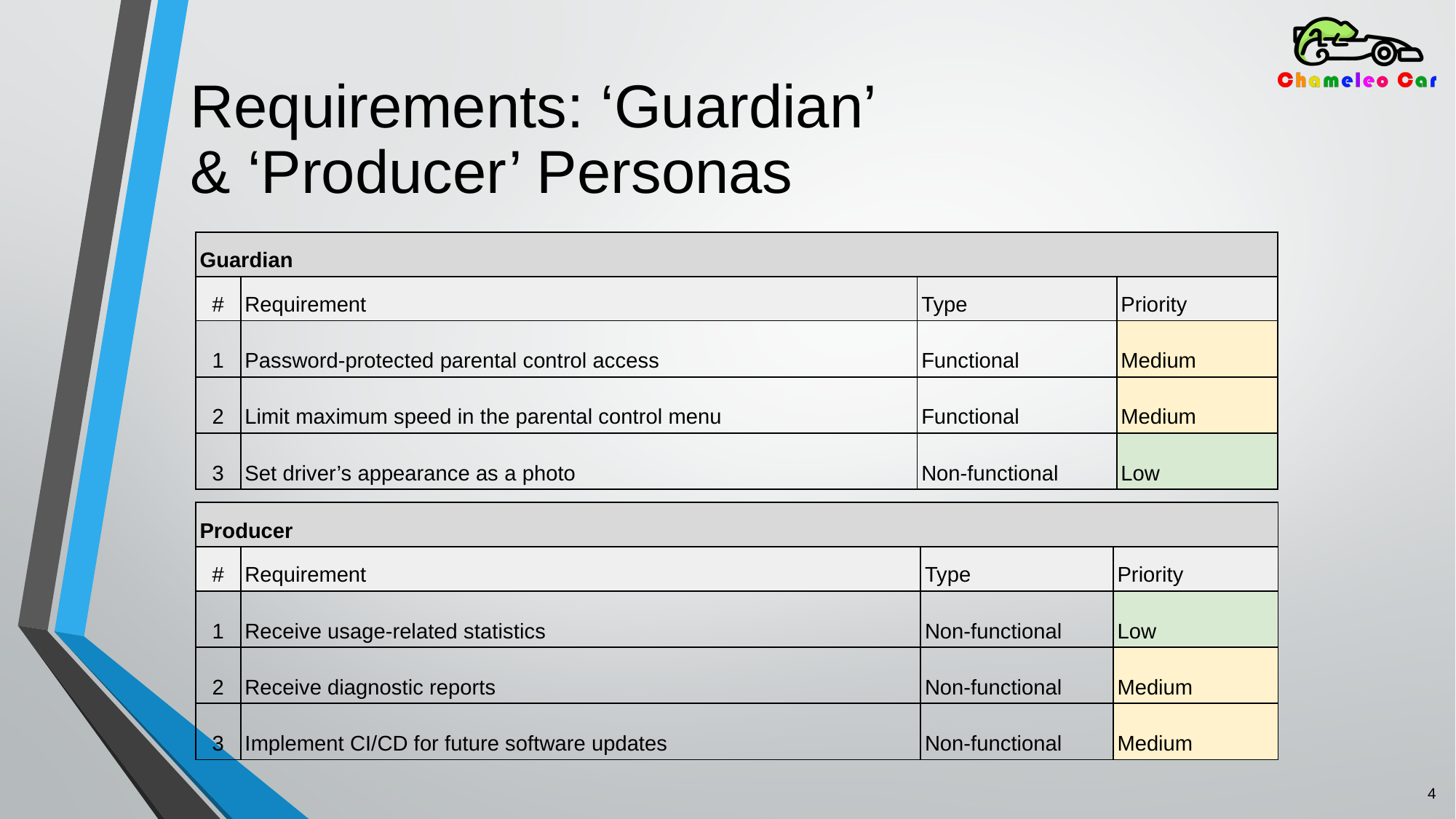

# Requirements: ‘Guardian’ & ‘Producer’ Personas
| Guardian |  |  |  |
| --- | --- | --- | --- |
| # | Requirement | Type | Priority |
| 1 | Password-protected parental control access | Functional | Medium |
| 2 | Limit maximum speed in the parental control menu | Functional | Medium |
| 3 | Set driver’s appearance as a photo | Non-functional | Low |
| Producer |  |  |  |
| --- | --- | --- | --- |
| # | Requirement | Type | Priority |
| 1 | Receive usage-related statistics | Non-functional | Low |
| 2 | Receive diagnostic reports | Non-functional | Medium |
| 3 | Implement CI/CD for future software updates | Non-functional | Medium |
4